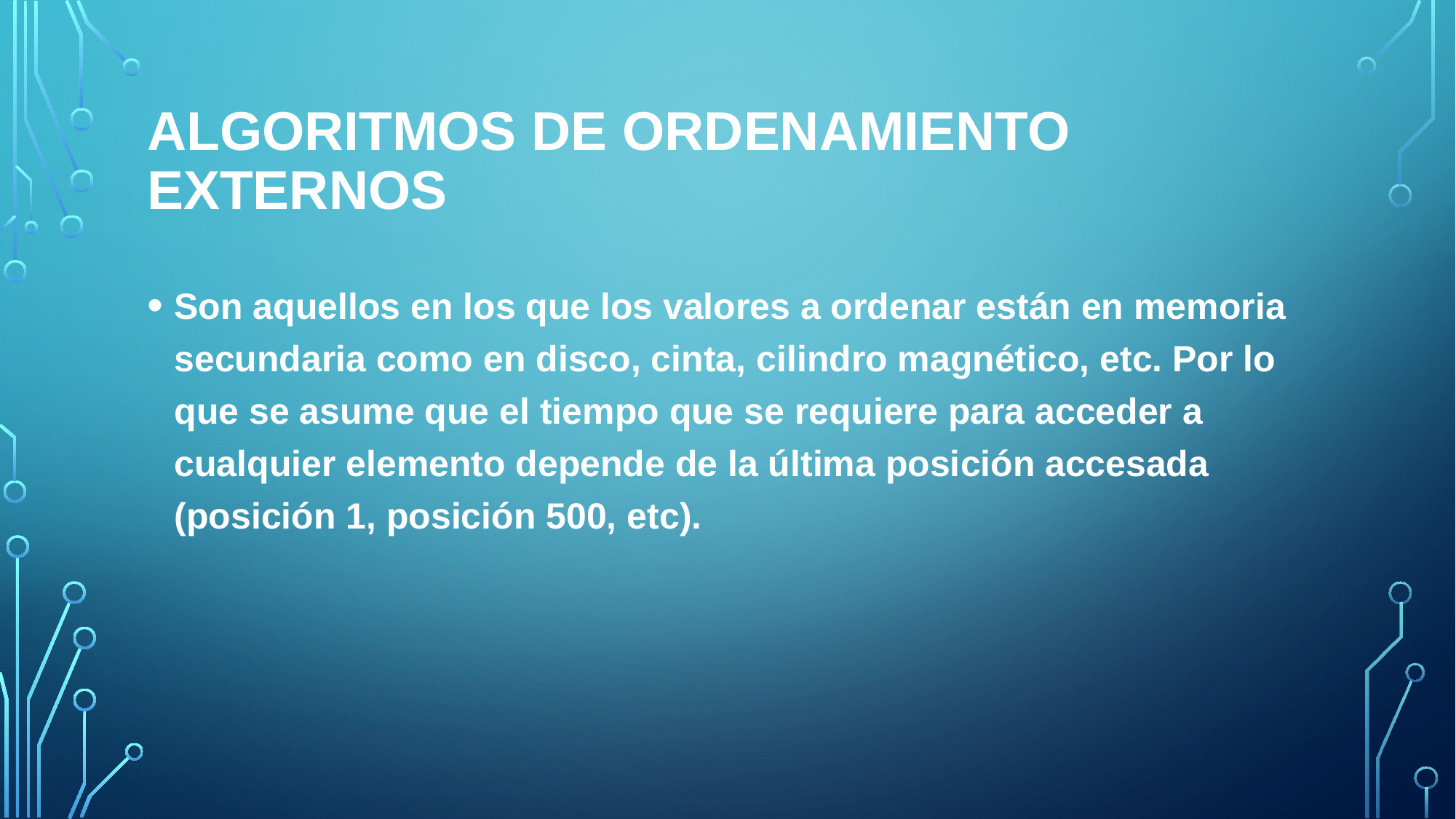

# Algoritmos de ordenamiento externos
Son aquellos en los que los valores a ordenar están en memoria secundaria como en disco, cinta, cilindro magnético, etc. Por lo que se asume que el tiempo que se requiere para acceder a cualquier elemento depende de la última posición accesada (posición 1, posición 500, etc).